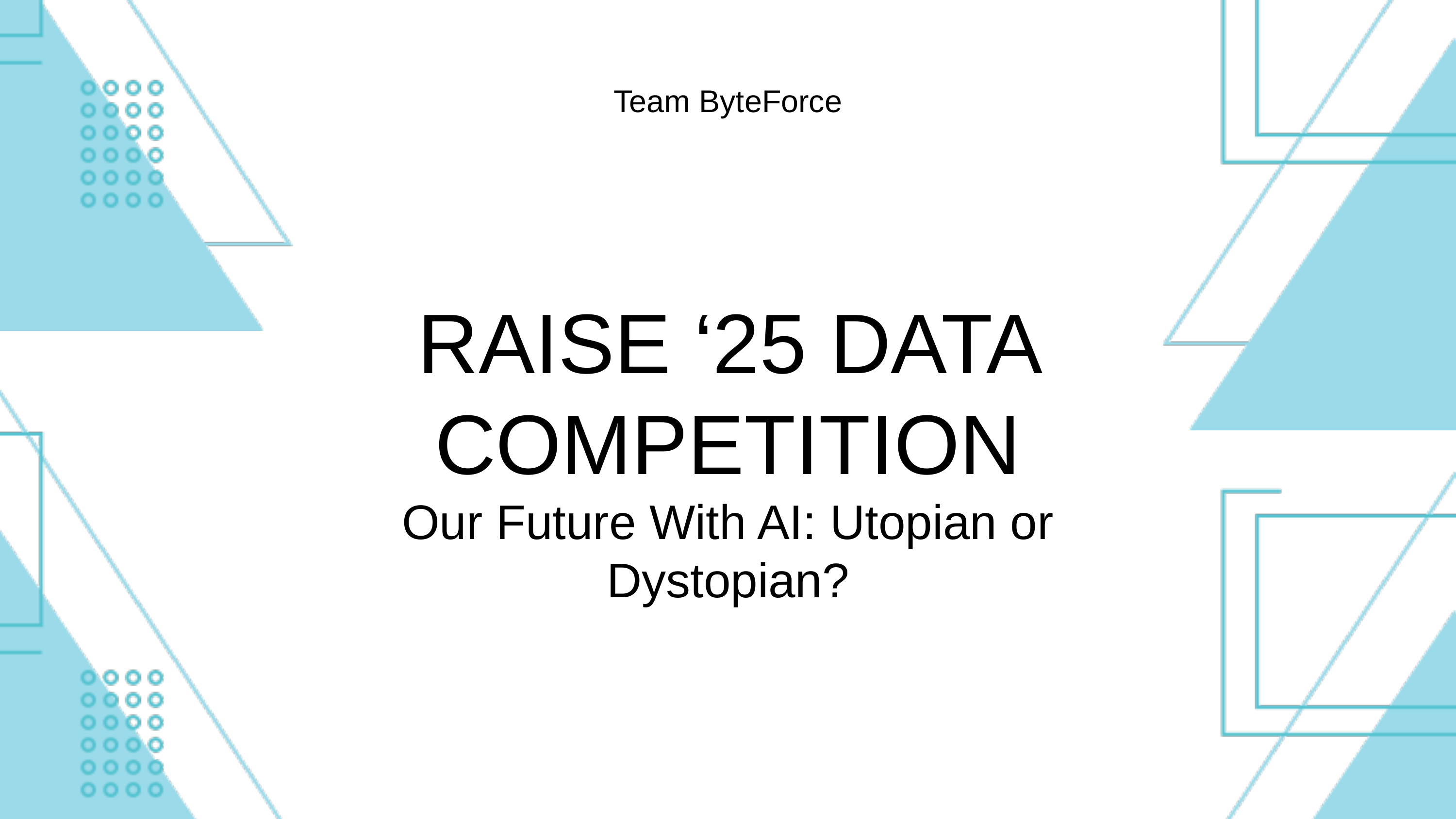

Team ByteForce
RAISE ‘25 DATA COMPETITION

Our Future With AI: Utopian or Dystopian?